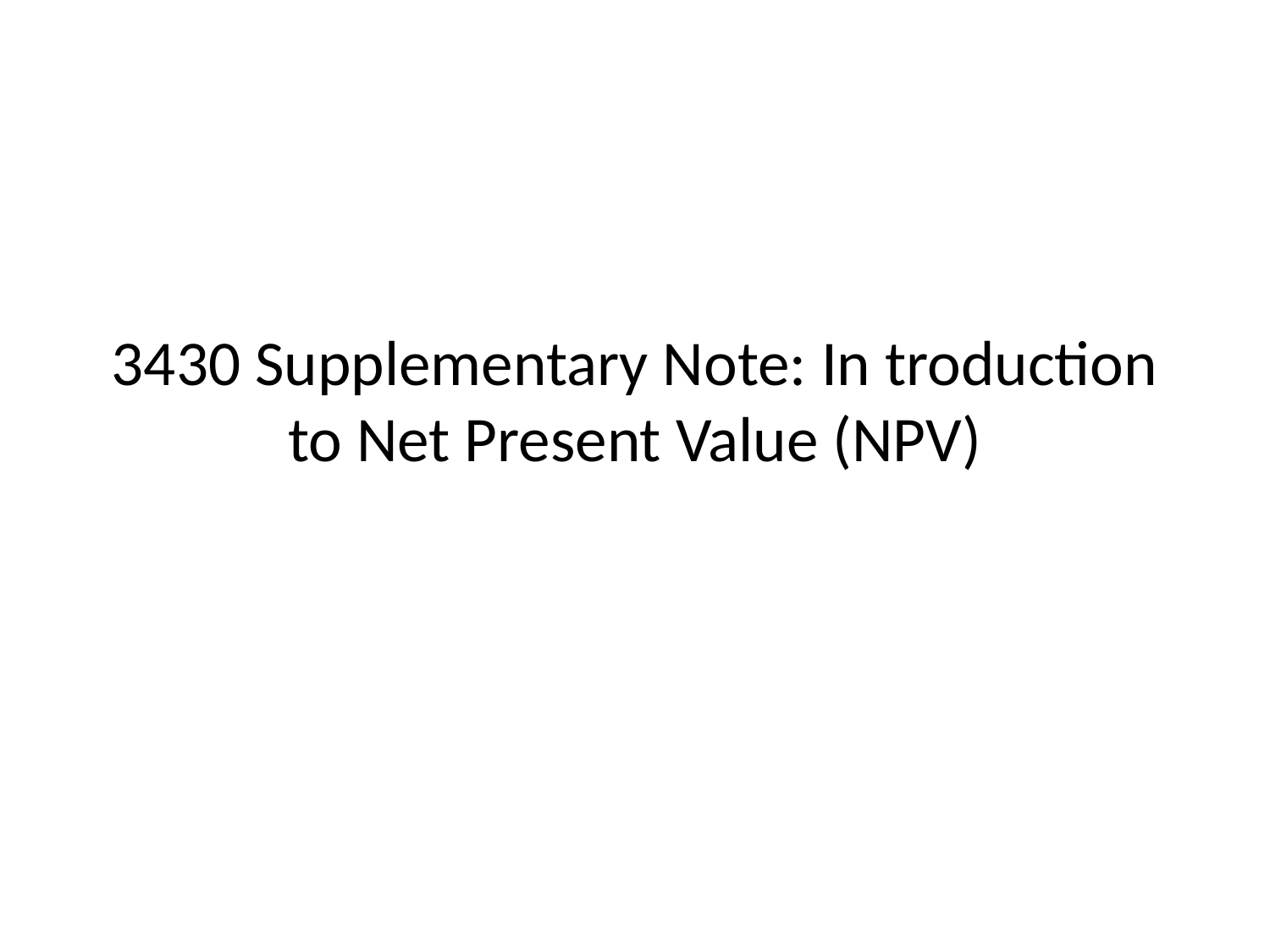

# 3430 Supplementary Note: In troduction to Net Present Value (NPV)